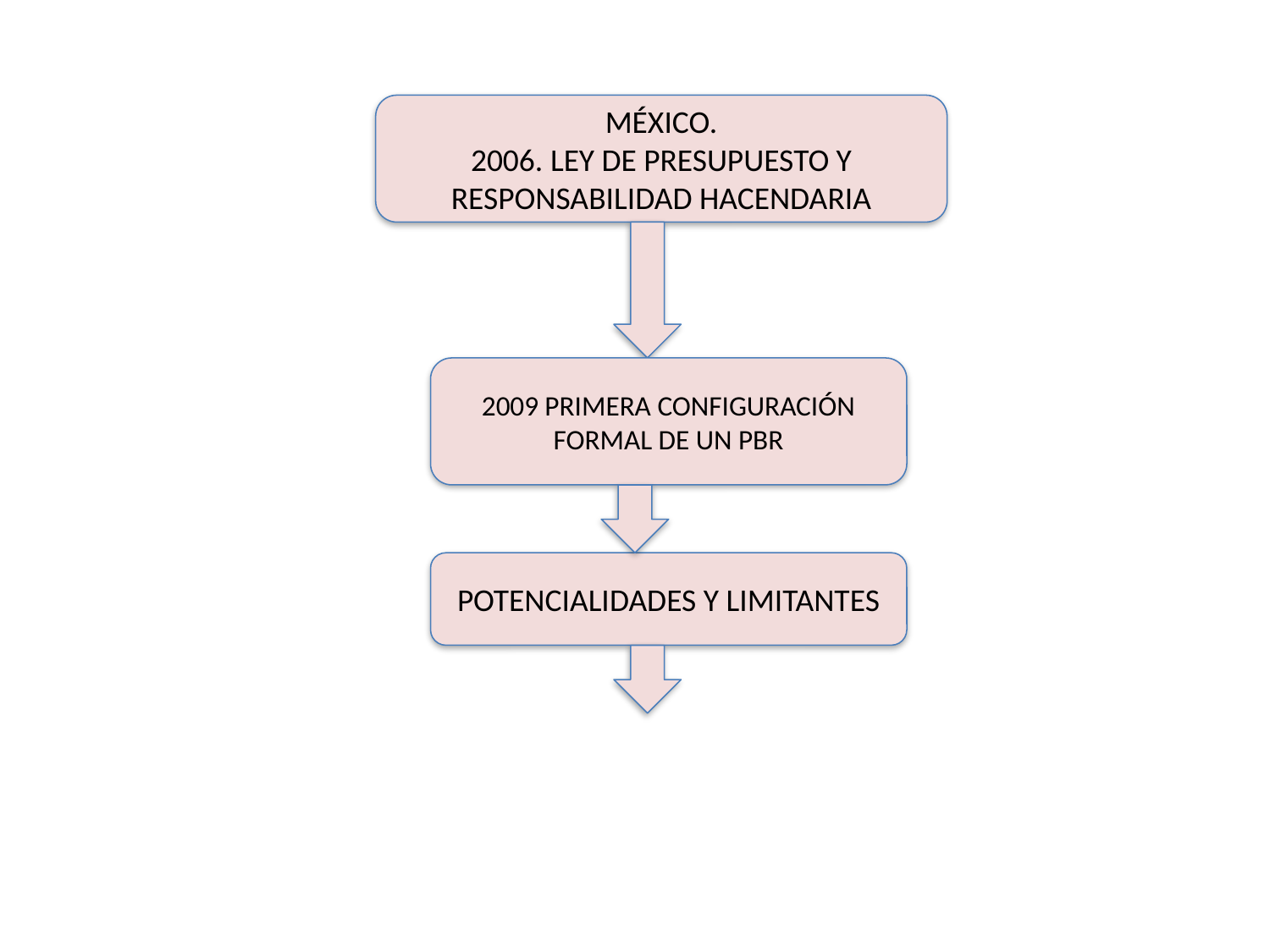

MÉXICO.
2006. LEY DE PRESUPUESTO Y RESPONSABILIDAD HACENDARIA

2009 PRIMERA CONFIGURACIÓN FORMAL DE UN PBR

POTENCIALIDADES Y LIMITANTES